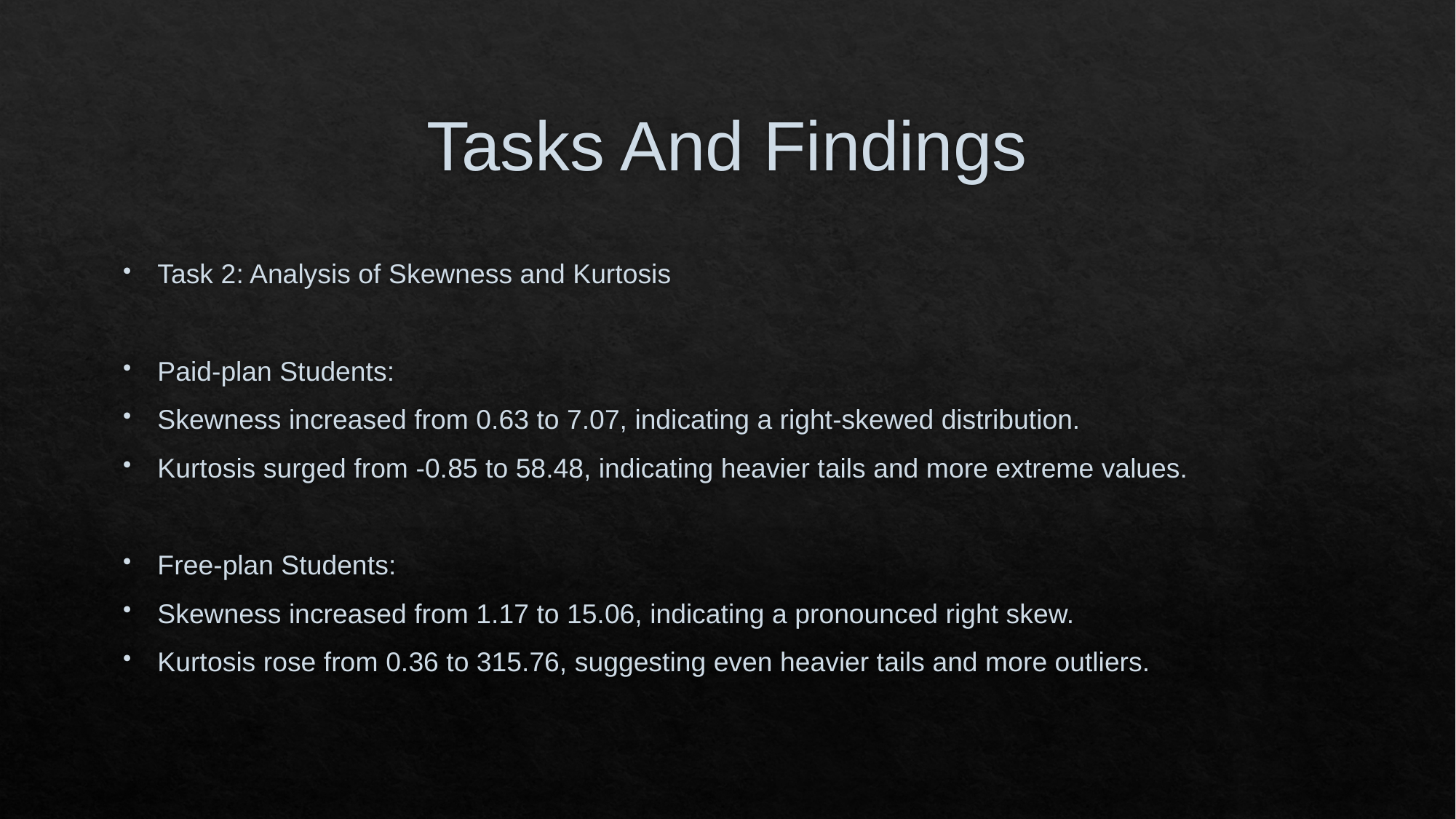

# Tasks And Findings
Task 2: Analysis of Skewness and Kurtosis

Paid-plan Students:
Skewness increased from 0.63 to 7.07, indicating a right-skewed distribution.
Kurtosis surged from -0.85 to 58.48, indicating heavier tails and more extreme values.

Free-plan Students:
Skewness increased from 1.17 to 15.06, indicating a pronounced right skew.
Kurtosis rose from 0.36 to 315.76, suggesting even heavier tails and more outliers.